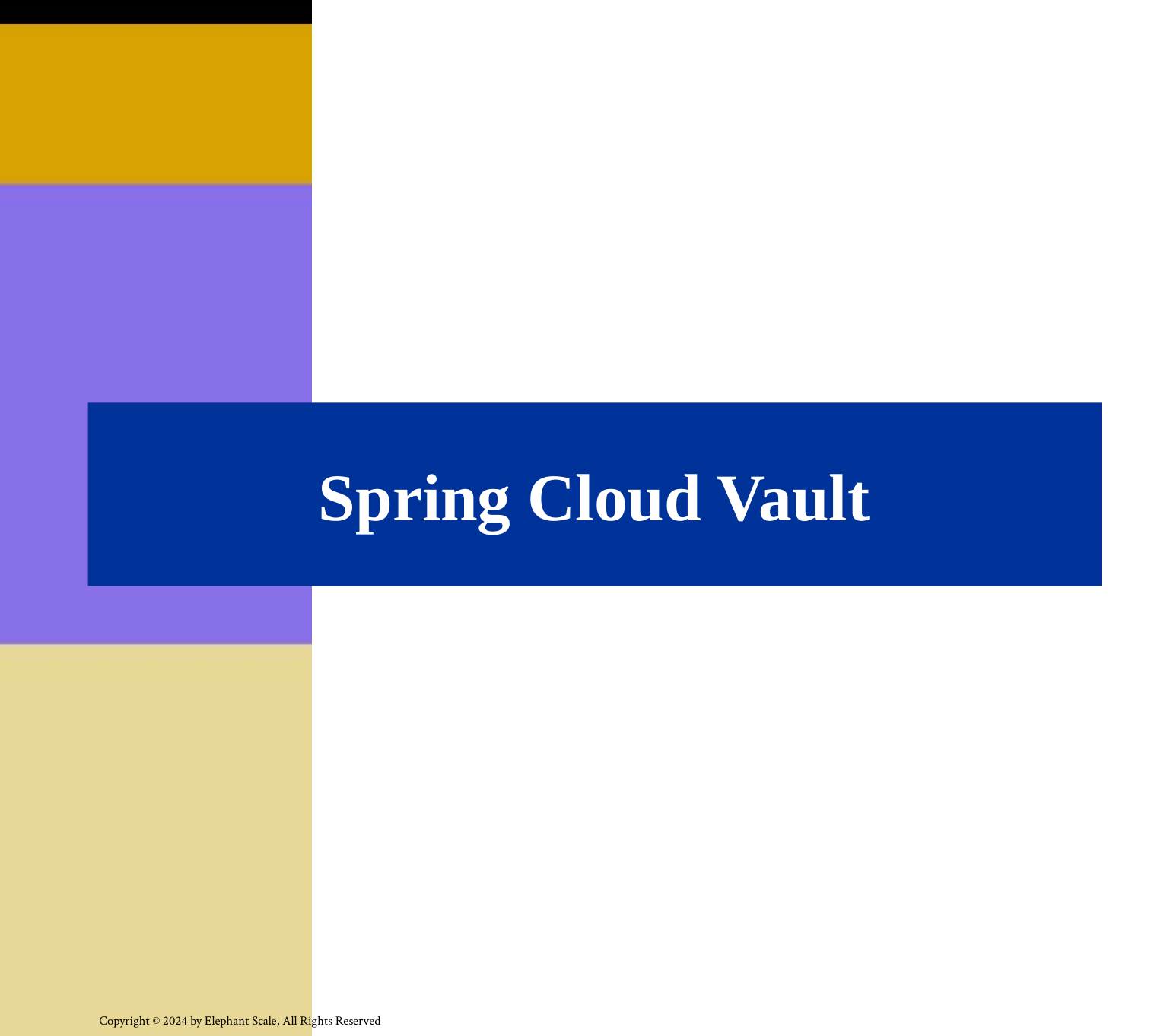

# Spring Cloud Vault

Copyright © 2024 by Elephant Scale, All Rights Reserved